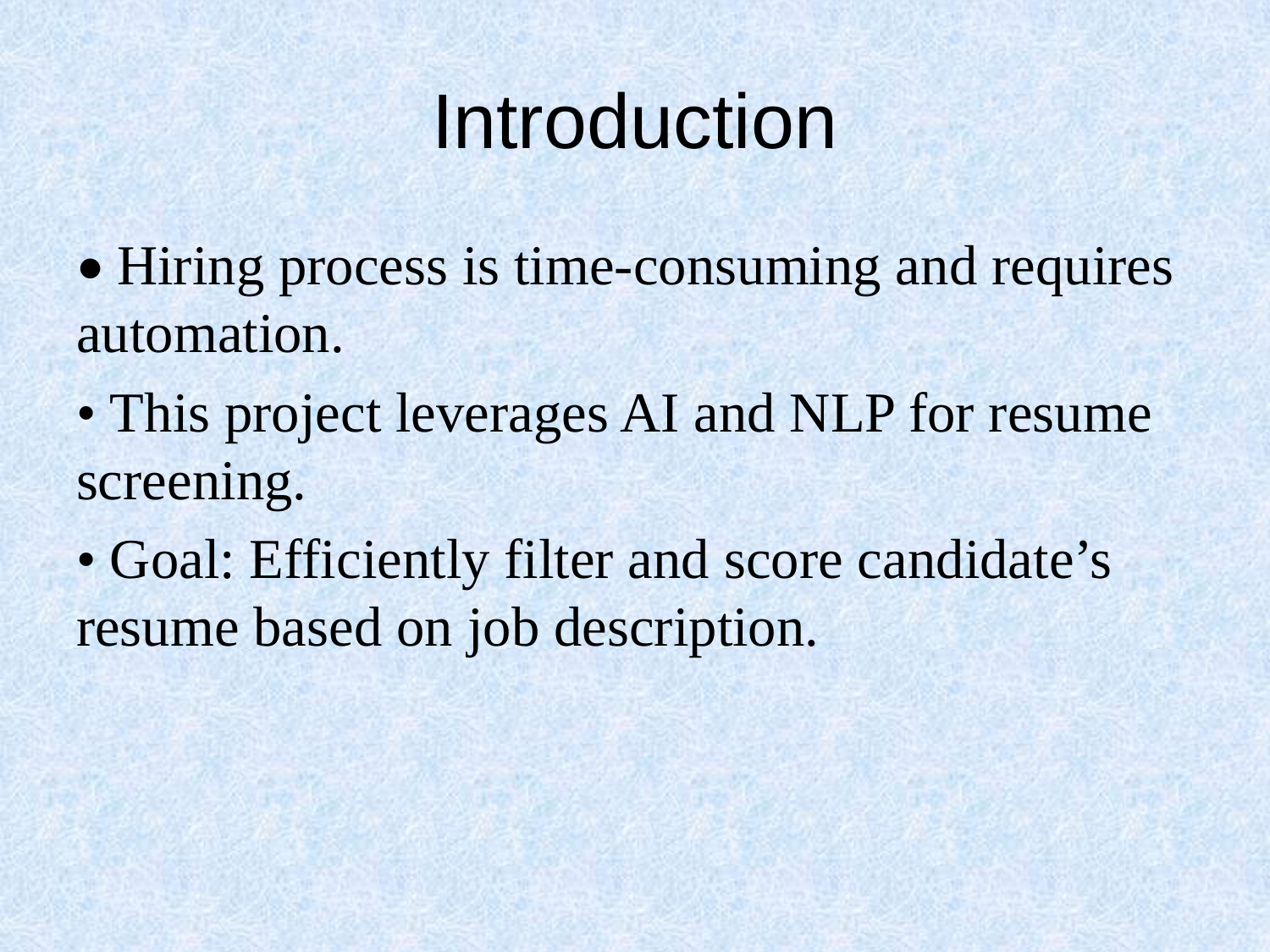

# Introduction
• Hiring process is time-consuming and requires automation.
• This project leverages AI and NLP for resume screening.
• Goal: Efficiently filter and score candidate’s resume based on job description.